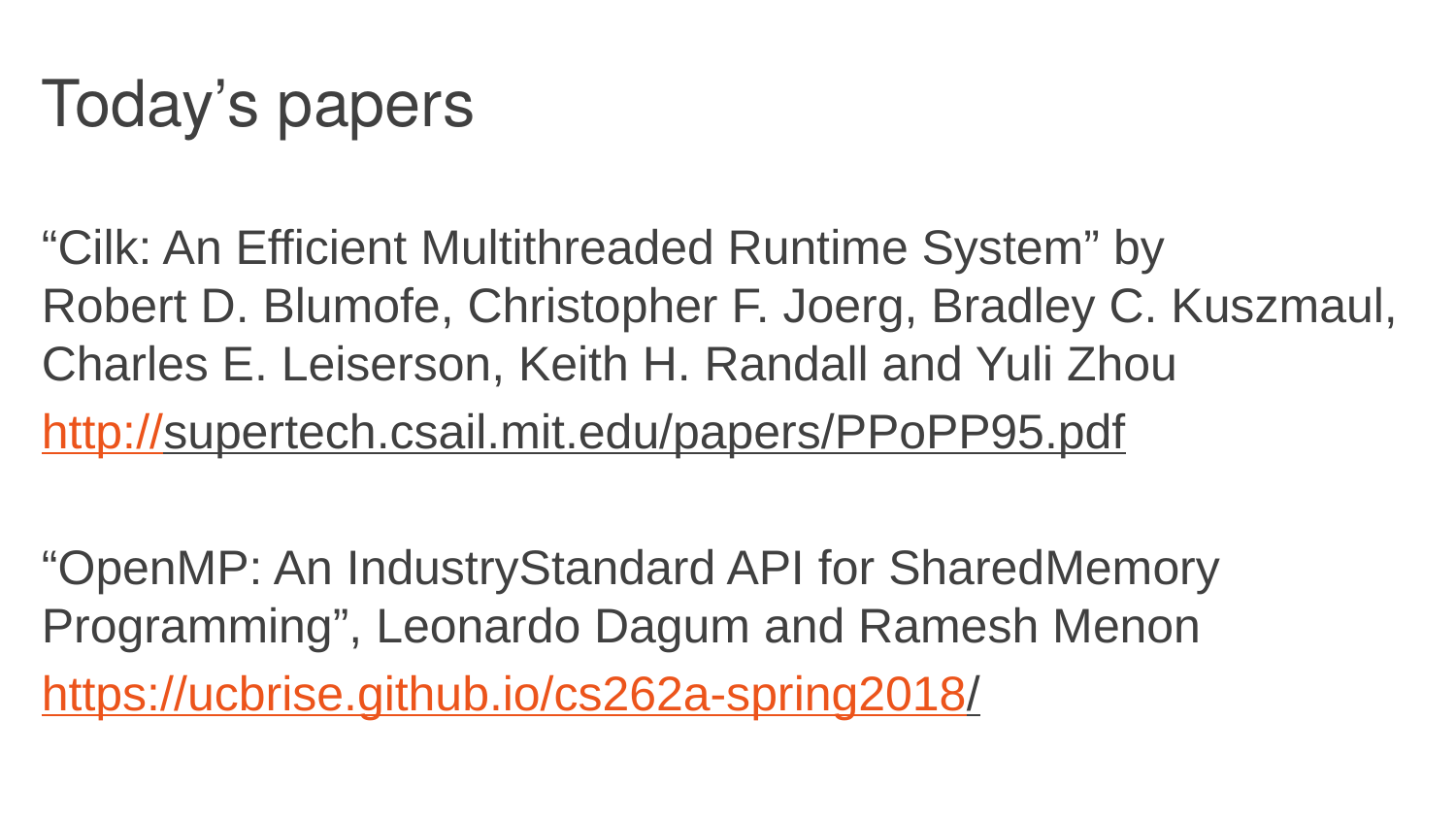

# Today’s papers
“Cilk: An Efficient Multithreaded Runtime System” by
Robert D. Blumofe, Christopher F. Joerg, Bradley C. Kuszmaul, Charles E. Leiserson, Keith H. Randall and Yuli Zhou
http://supertech.csail.mit.edu/papers/PPoPP95.pdf

“OpenMP: An IndustryStandard API for SharedMemory Programming”, Leonardo Dagum and Ramesh Menon
https://ucbrise.github.io/cs262a-spring2018/